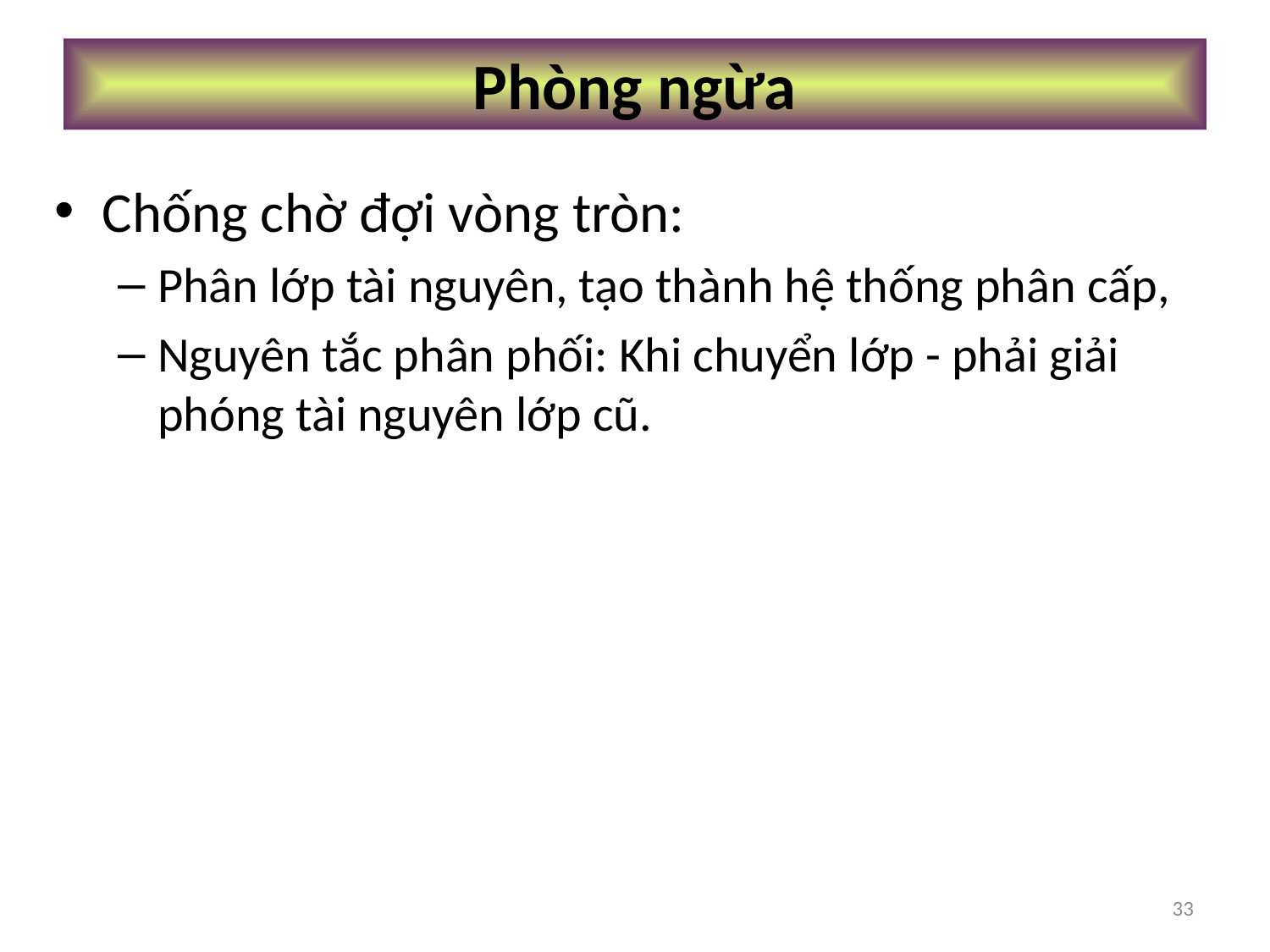

# Phòng ngừa
Chống chờ đợi vòng tròn:
Phân lớp tài nguyên, tạo thành hệ thống phân cấp,
Nguyên tắc phân phối: Khi chuyển lớp - phải giải phóng tài nguyên lớp cũ.
33